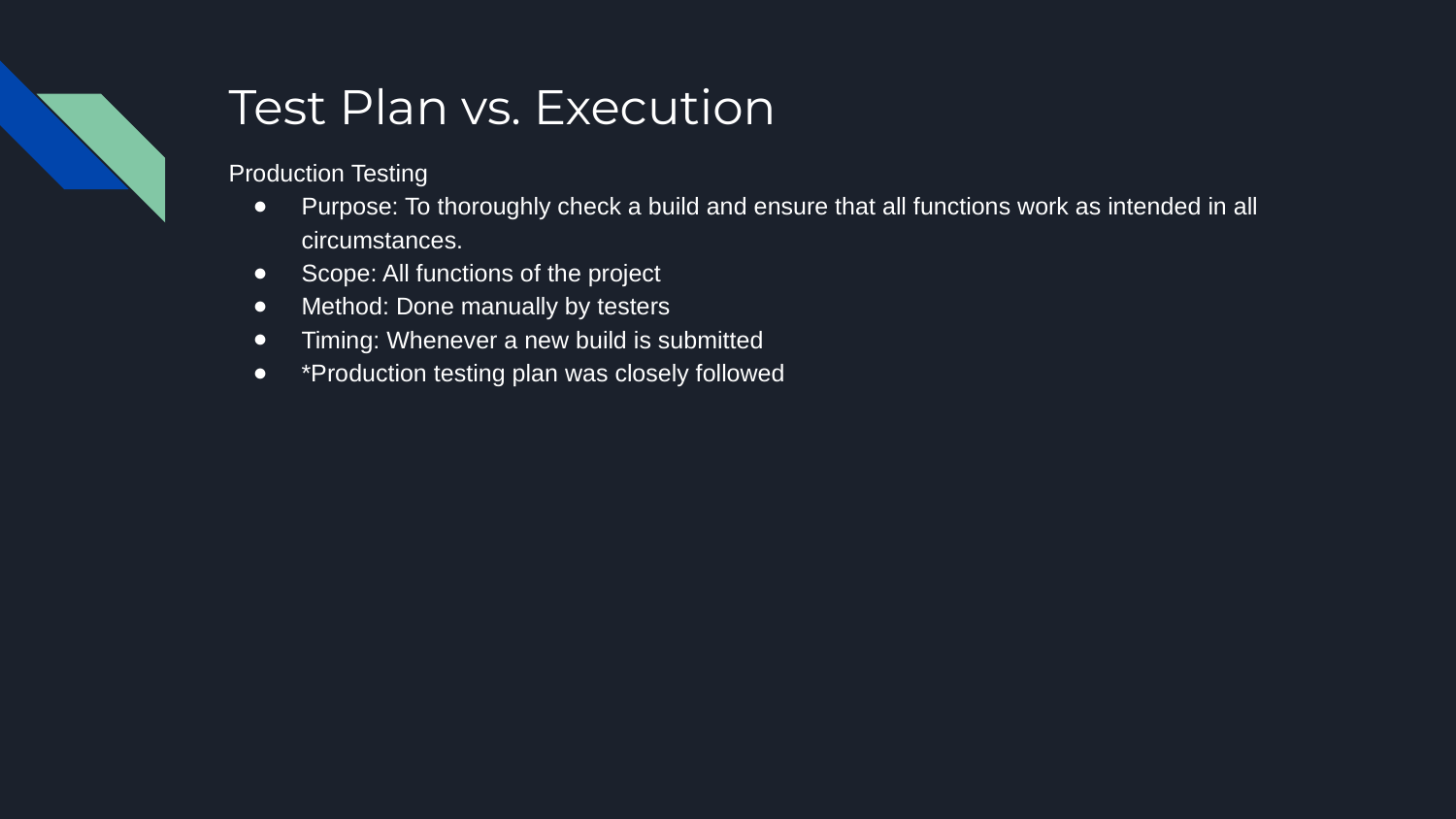

# Test Plan vs. Execution
Production Testing
Purpose: To thoroughly check a build and ensure that all functions work as intended in all circumstances.
Scope: All functions of the project
Method: Done manually by testers
Timing: Whenever a new build is submitted
*Production testing plan was closely followed